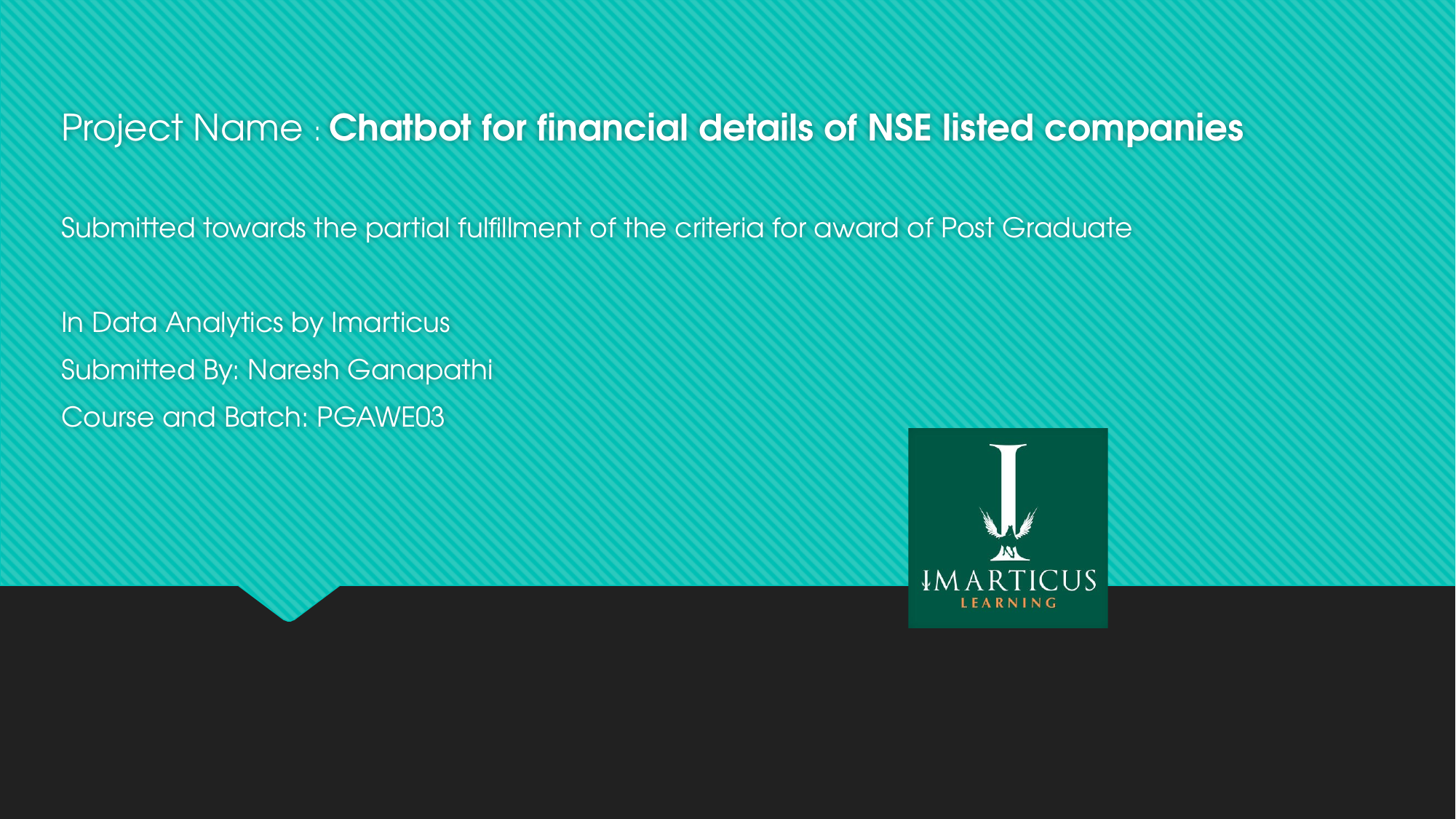

Project Name : Chatbot for financial details of NSE listed companies

Submitted towards the partial fulfillment of the criteria for award of Post Graduate

In Data Analytics by Imarticus
Submitted By: Naresh Ganapathi
Course and Batch: PGAWE03